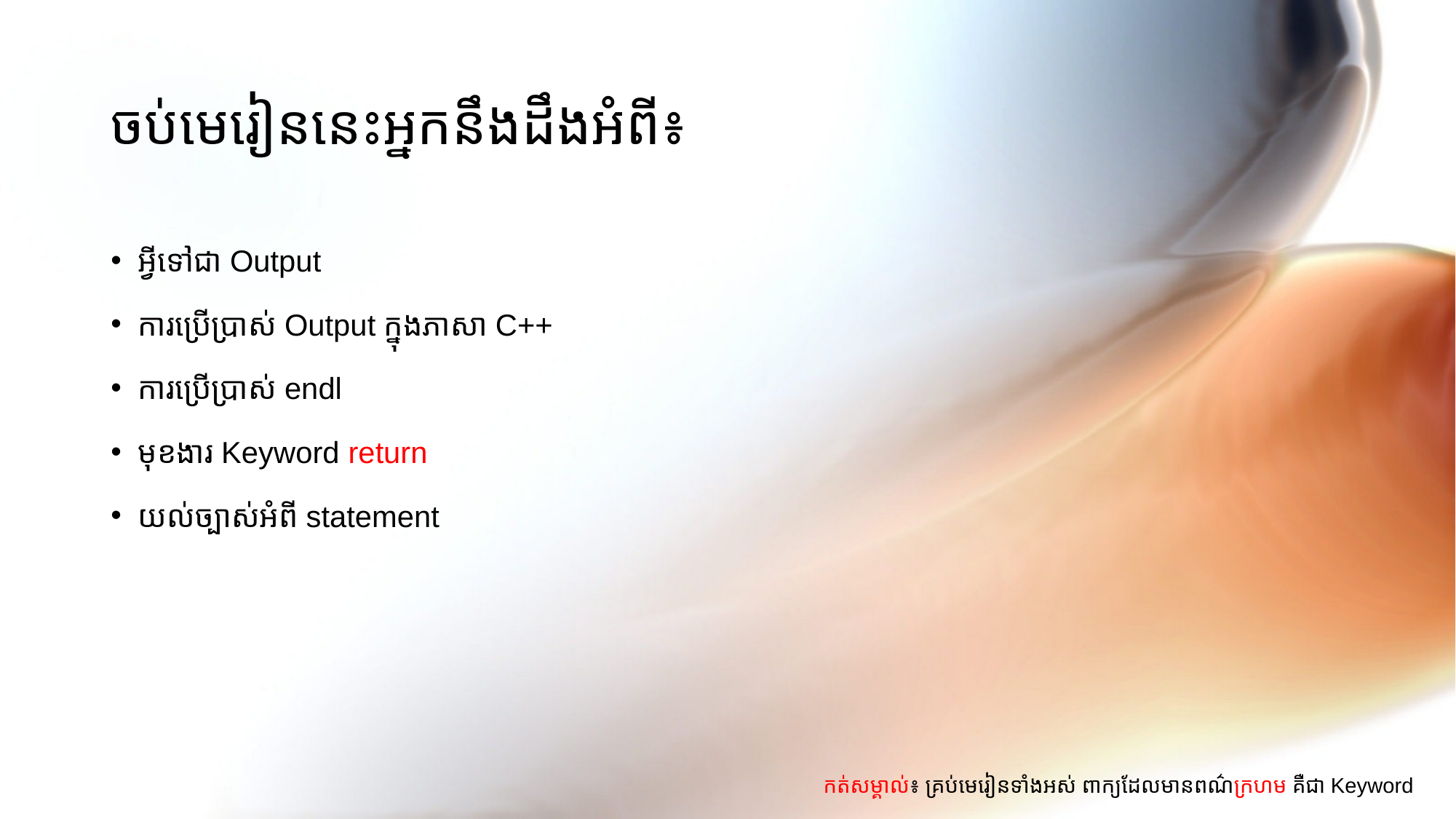

# ចប់មេរៀននេះអ្នកនឹងដឹងអំពី៖
អ្វីទៅជា Output
ការប្រើប្រាស់ Output ក្នុងភាសា C++
ការប្រើប្រាស់ endl
មុខងារ Keyword return
យល់ច្បាស់អំពី statement
កត់សម្គាល់៖ គ្រប់មេរៀនទាំងអស់ ពាក្យដែលមានពណ៌ក្រហម គឺជា Keyword